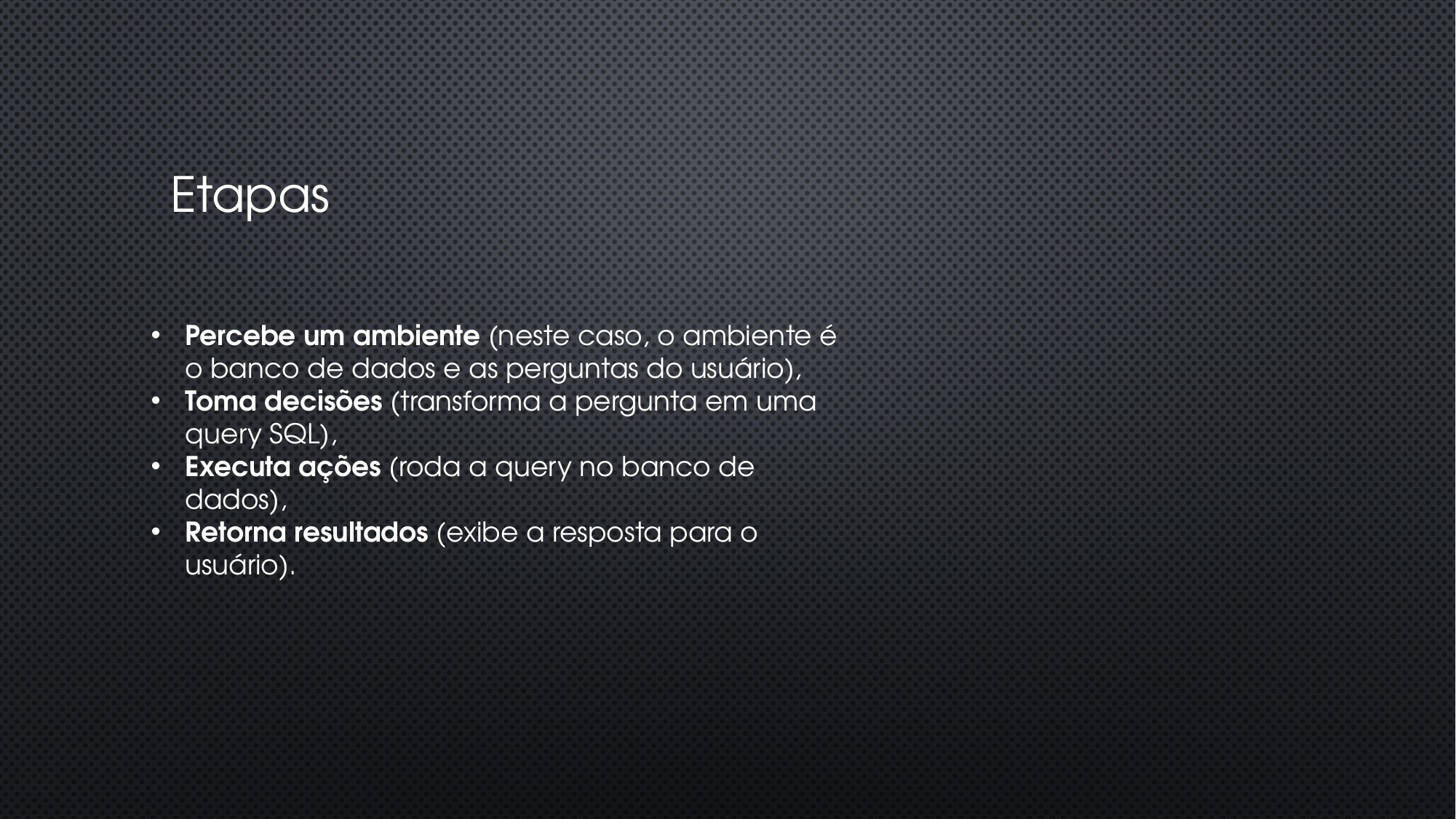

Etapas
Percebe um ambiente (neste caso, o ambiente é o banco de dados e as perguntas do usuário),
Toma decisões (transforma a pergunta em uma query SQL),
Executa ações (roda a query no banco de dados),
Retorna resultados (exibe a resposta para o usuário).